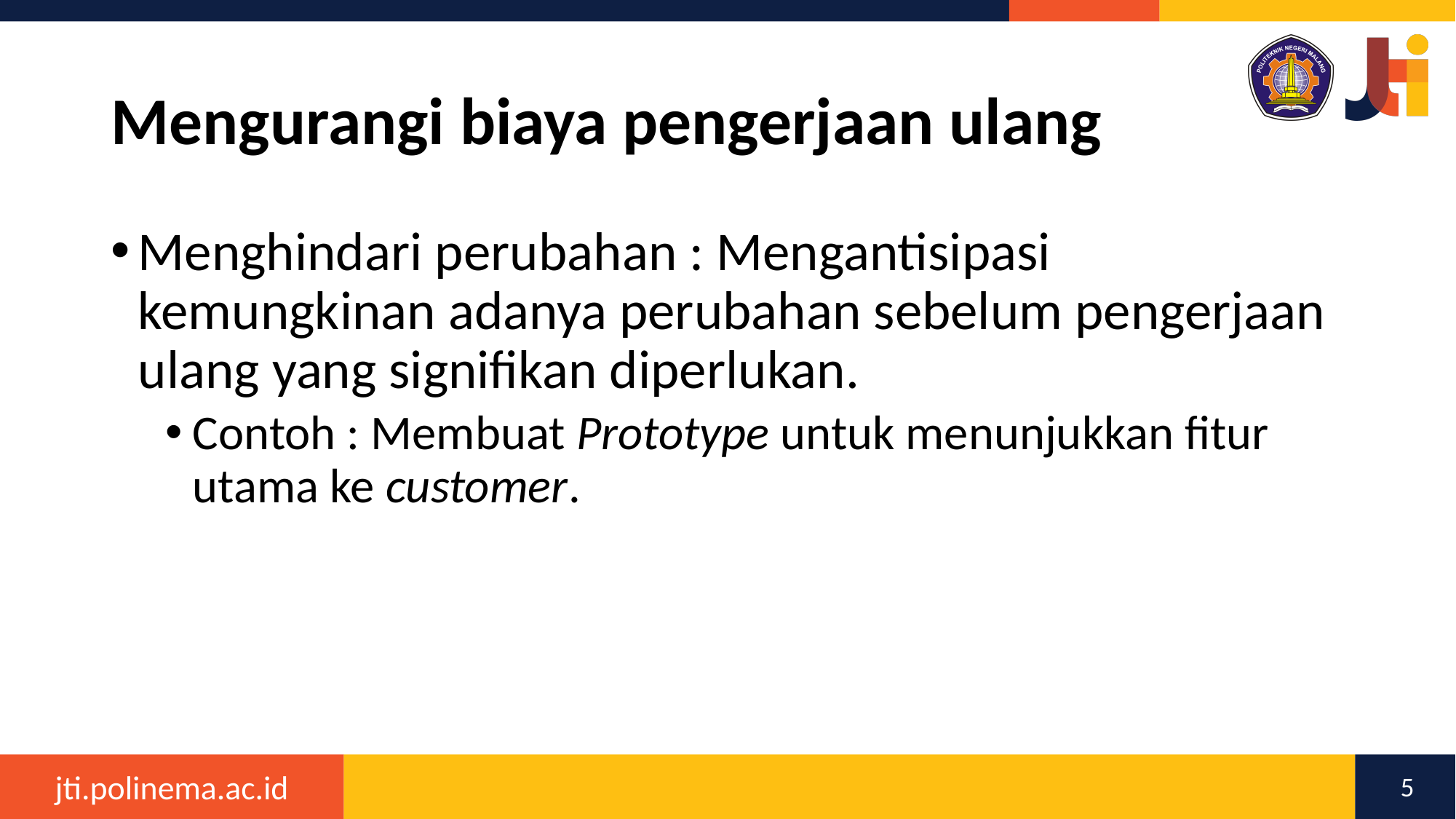

# Mengurangi biaya pengerjaan ulang
Menghindari perubahan : Mengantisipasi kemungkinan adanya perubahan sebelum pengerjaan ulang yang signifikan diperlukan.
Contoh : Membuat Prototype untuk menunjukkan fitur utama ke customer.

5